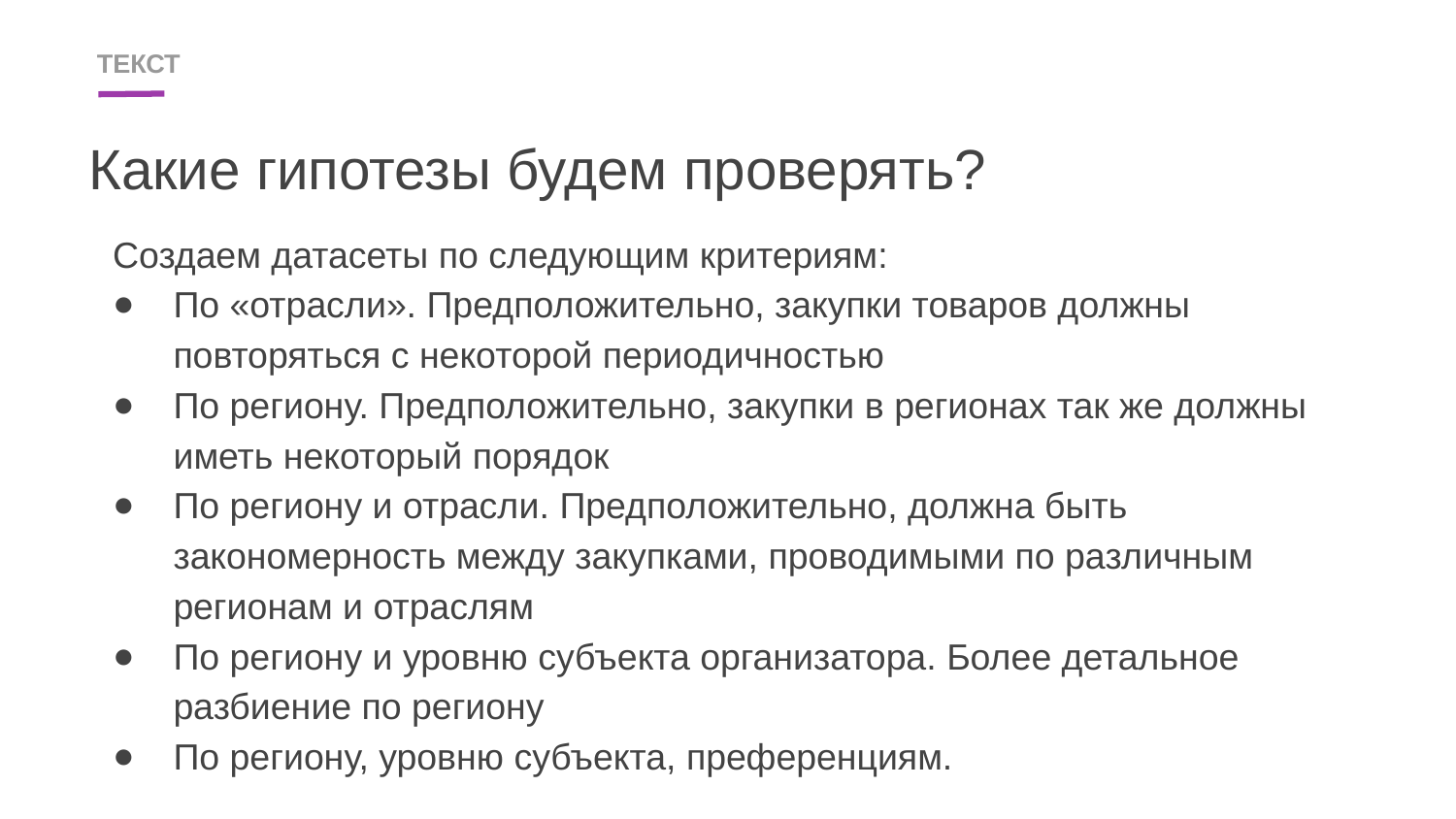

# Какие гипотезы будем проверять?
Создаем датасеты по следующим критериям:
По «отрасли». Предположительно, закупки товаров должны повторяться с некоторой периодичностью
По региону. Предположительно, закупки в регионах так же должны иметь некоторый порядок
По региону и отрасли. Предположительно, должна быть закономерность между закупками, проводимыми по различным регионам и отраслям
По региону и уровню субъекта организатора. Более детальное разбиение по региону
По региону, уровню субъекта, преференциям.